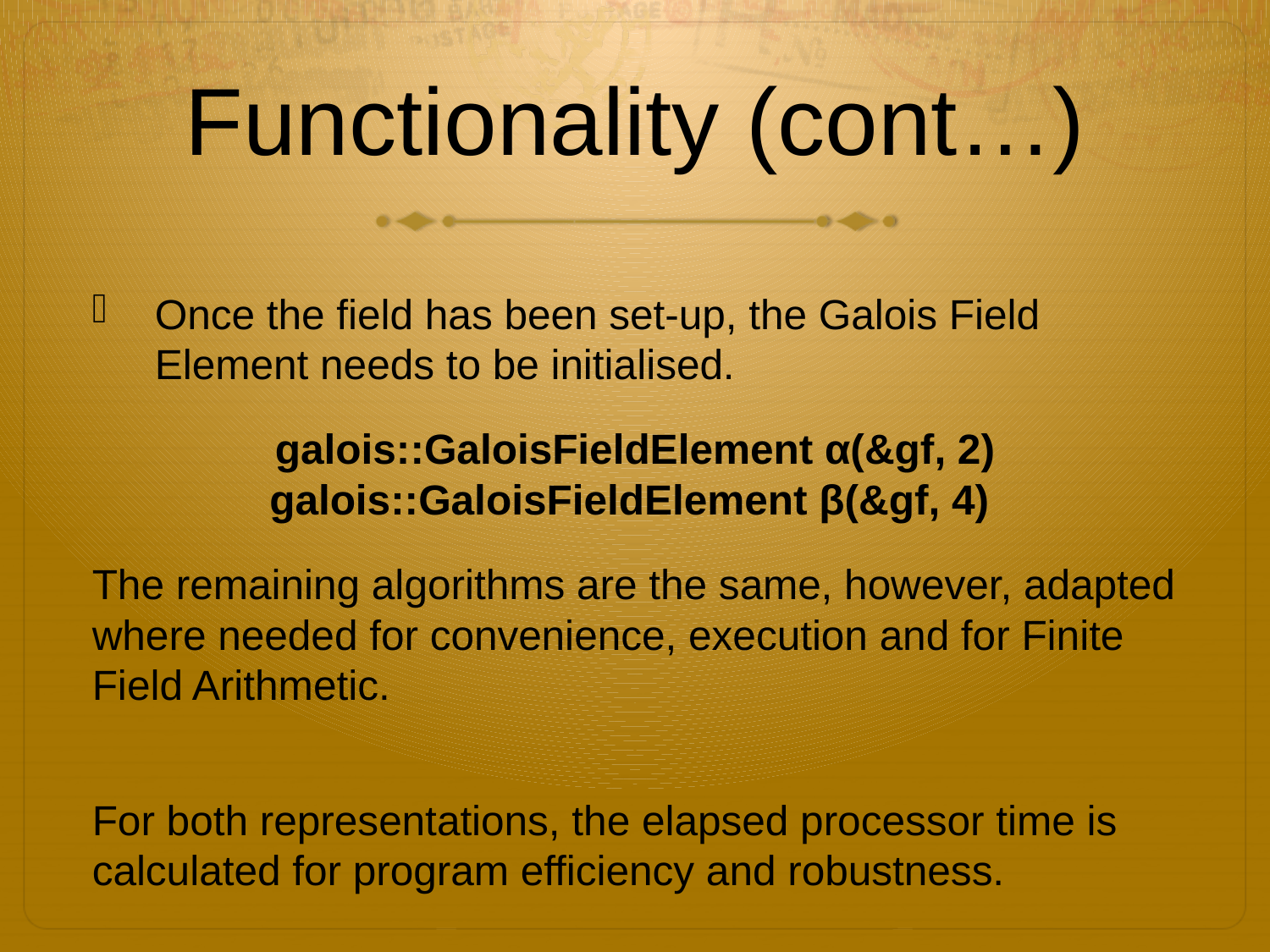

# Functionality (cont…)
Once the field has been set-up, the Galois Field Element needs to be initialised.
galois::GaloisFieldElement α(&gf, 2) galois::GaloisFieldElement β(&gf, 4)
The remaining algorithms are the same, however, adapted where needed for convenience, execution and for Finite Field Arithmetic.
For both representations, the elapsed processor time is calculated for program efficiency and robustness.